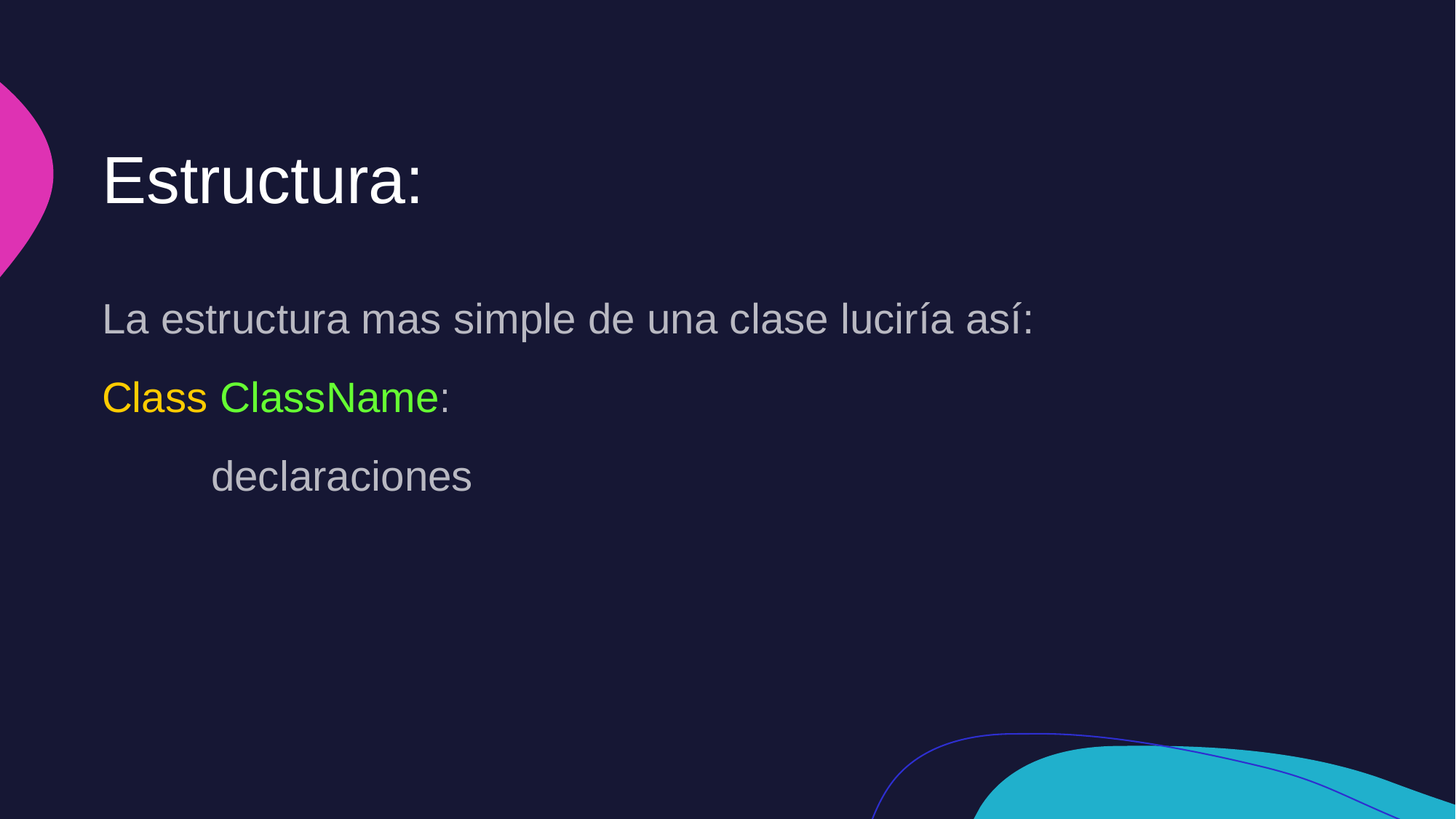

# Estructura:
La estructura mas simple de una clase luciría así:
Class ClassName:
	declaraciones